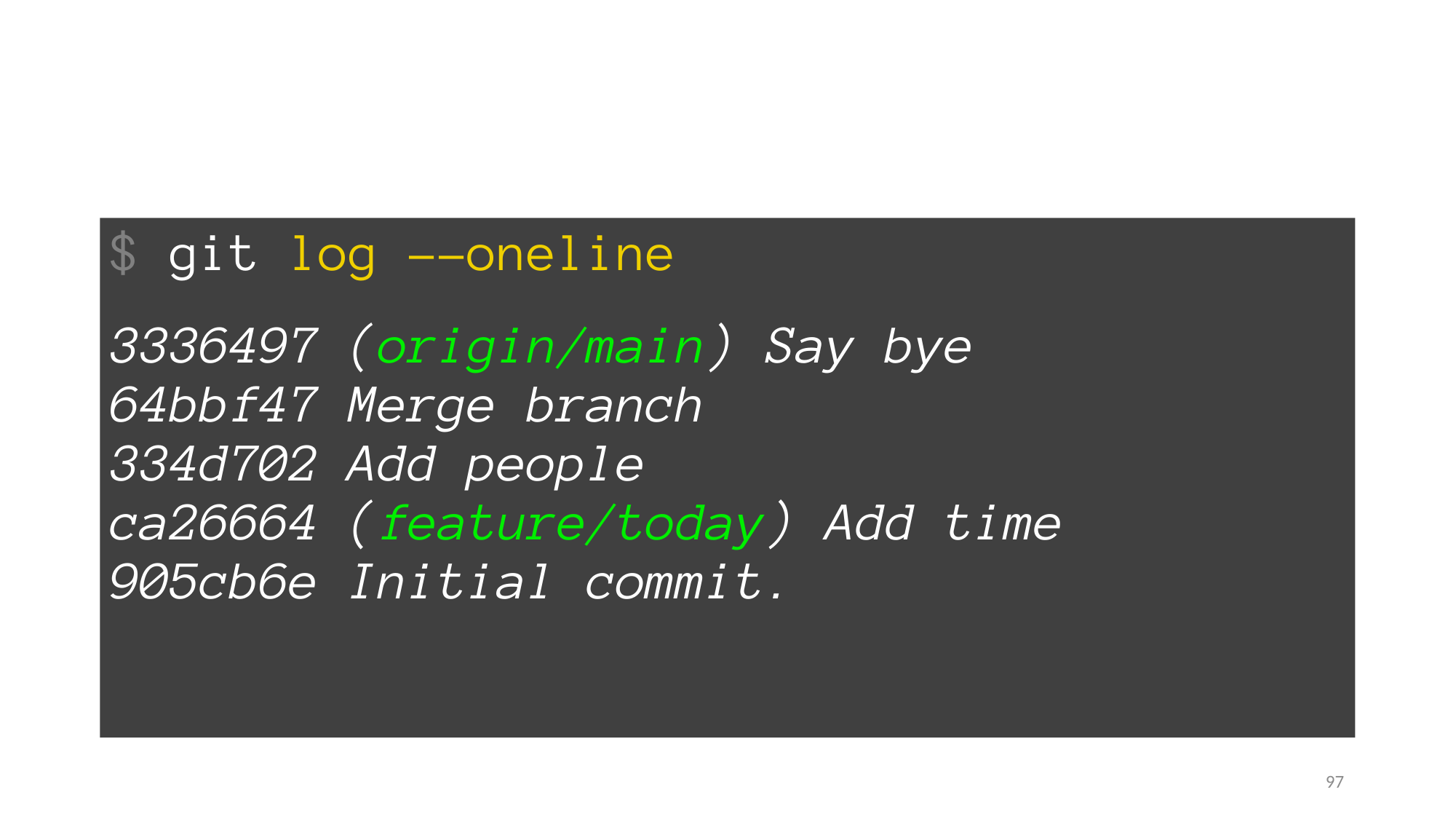

$ git log --oneline
3336497 (origin/main) Say bye
64bbf47 Merge branch
334d702 Add people
ca26664 (feature/today) Add time
905cb6e Initial commit.
97